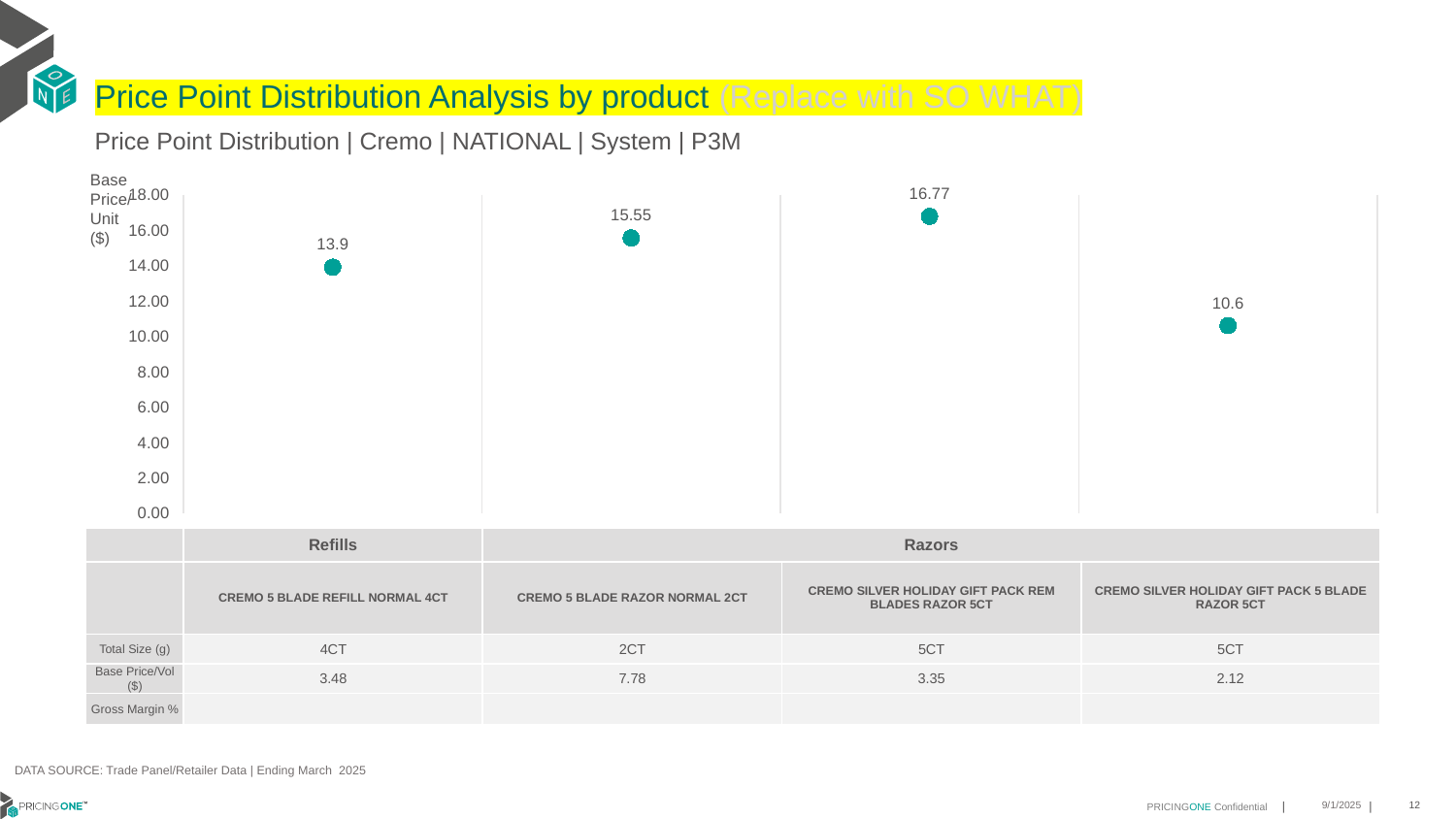

# Price Point Distribution Analysis by product (Replace with SO WHAT)
Price Point Distribution | Cremo | NATIONAL | System | P3M
Base Price/Unit ($)

### Chart

| Category | Base Price/Unit |
|---|---|
| CREMO 5 BLADE REFILL NORMAL 4CT | 13.9 |
| CREMO 5 BLADE RAZOR NORMAL 2CT | 15.55 |
| CREMO SILVER HOLIDAY GIFT PACK REM BLADES RAZOR 5CT | 16.77 |
| CREMO SILVER HOLIDAY GIFT PACK 5 BLADE RAZOR 5CT | 10.6 |
|  | Refills | Razors | Razors | Razors |
| --- | --- | --- | --- | --- |
|  | CREMO 5 BLADE REFILL NORMAL 4CT | CREMO 5 BLADE RAZOR NORMAL 2CT | CREMO SILVER HOLIDAY GIFT PACK REM BLADES RAZOR 5CT | CREMO SILVER HOLIDAY GIFT PACK 5 BLADE RAZOR 5CT |
| Total Size (g) | 4CT | 2CT | 5CT | 5CT |
| Base Price/Vol ($) | 3.48 | 7.78 | 3.35 | 2.12 |
| Gross Margin % |  |  |  |  |
DATA SOURCE: Trade Panel/Retailer Data | Ending March  2025
9/1/2025
12